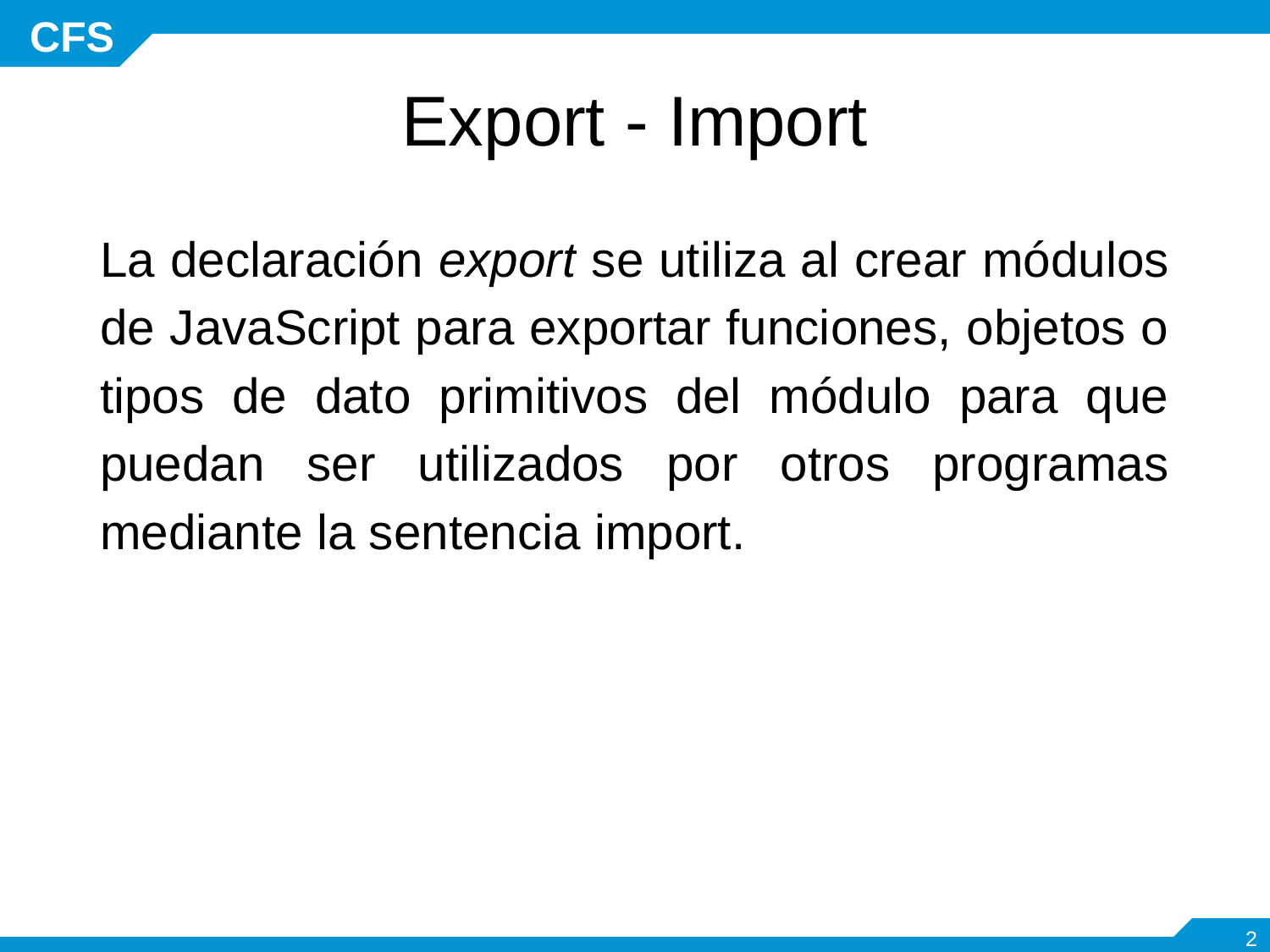

# Export - Import
La declaración export se utiliza al crear módulos de JavaScript para exportar funciones, objetos o tipos de dato primitivos del módulo para que puedan ser utilizados por otros programas mediante la sentencia import.
2